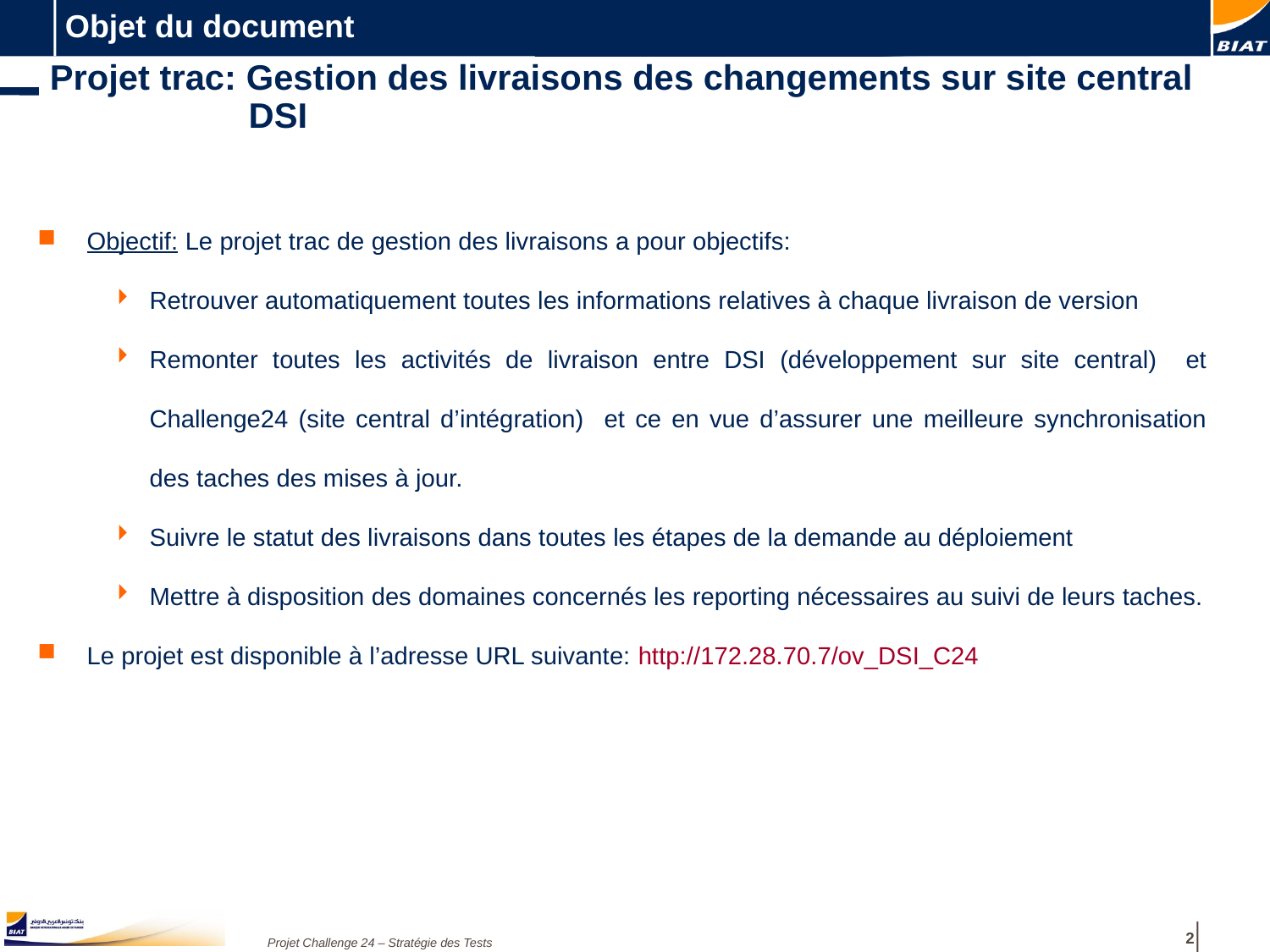

Objet du document
# Projet trac: Gestion des livraisons des changements sur site central DSI
Objectif: Le projet trac de gestion des livraisons a pour objectifs:
Retrouver automatiquement toutes les informations relatives à chaque livraison de version
Remonter toutes les activités de livraison entre DSI (développement sur site central)  et Challenge24 (site central d’intégration)  et ce en vue d’assurer une meilleure synchronisation des taches des mises à jour.
Suivre le statut des livraisons dans toutes les étapes de la demande au déploiement
Mettre à disposition des domaines concernés les reporting nécessaires au suivi de leurs taches.
Le projet est disponible à l’adresse URL suivante: http://172.28.70.7/ov_DSI_C24